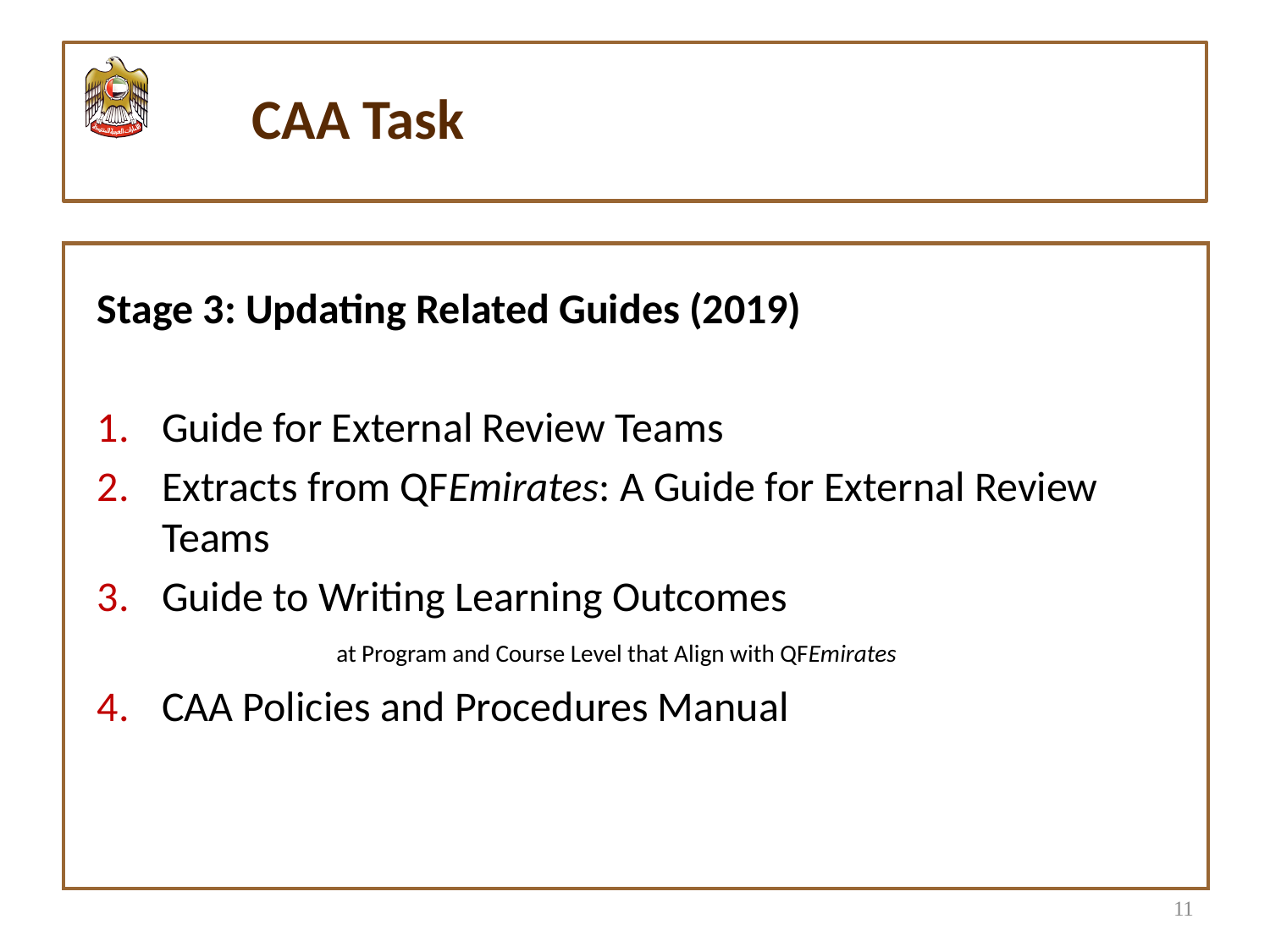

#
CAA Task
|  |
| --- |
Stage 3: Updating Related Guides (2019)

Guide for External Review Teams
Extracts from QFEmirates: A Guide for External Review Teams
Guide to Writing Learning Outcomes 			     at Program and Course Level that Align with QFEmirates
CAA Policies and Procedures Manual

11